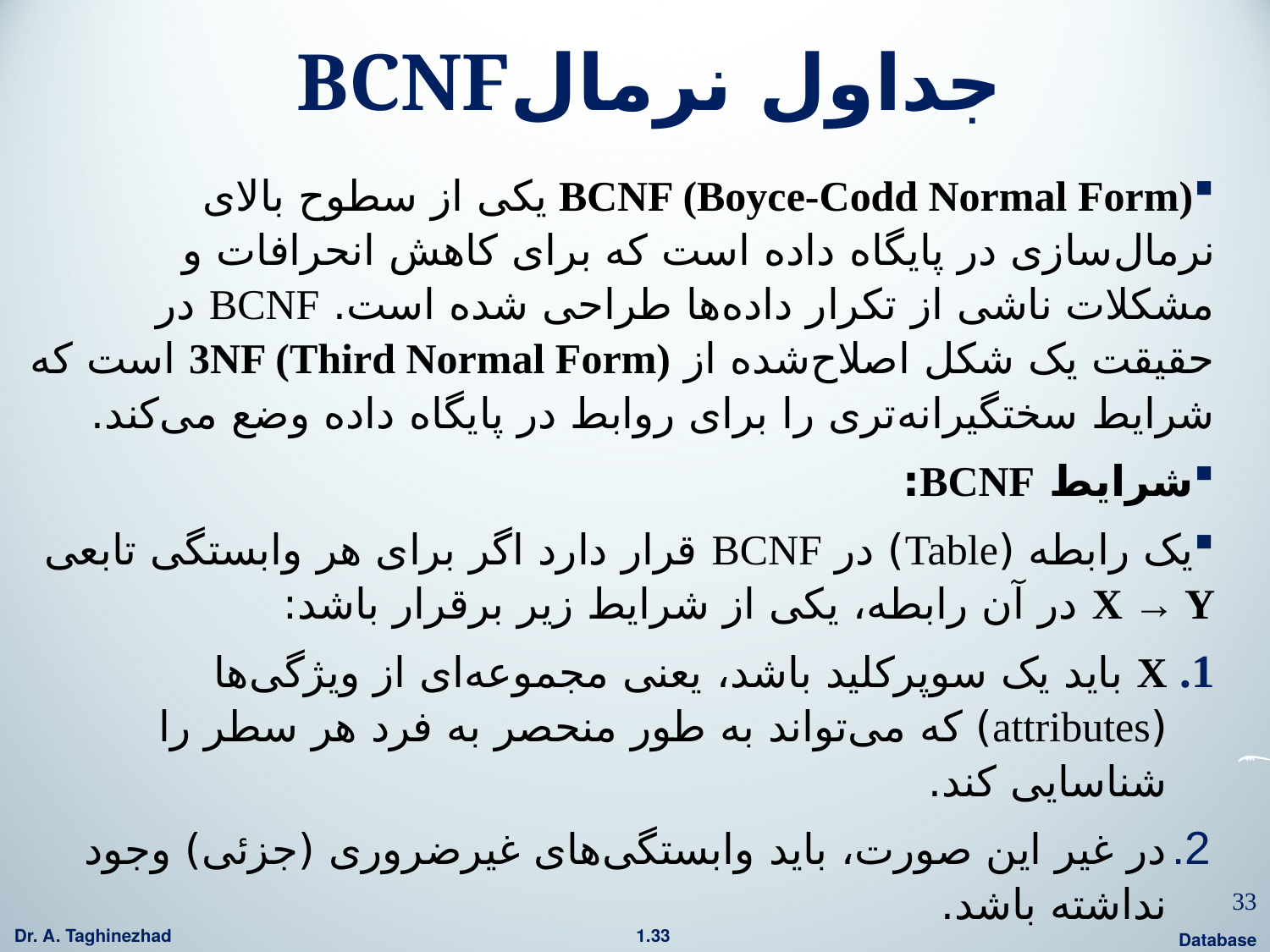

# جداول نرمالBCNF
BCNF (Boyce-Codd Normal Form) یکی از سطوح بالای نرمال‌سازی در پایگاه داده است که برای کاهش انحرافات و مشکلات ناشی از تکرار داده‌ها طراحی شده است. BCNF در حقیقت یک شکل اصلاح‌شده از 3NF (Third Normal Form) است که شرایط سختگیرانه‌تری را برای روابط در پایگاه داده وضع می‌کند.
شرایط BCNF:
یک رابطه (Table) در BCNF قرار دارد اگر برای هر وابستگی تابعی X → Y در آن رابطه، یکی از شرایط زیر برقرار باشد:
X باید یک سوپرکلید باشد، یعنی مجموعه‌ای از ویژگی‌ها (attributes) که می‌تواند به طور منحصر به فرد هر سطر را شناسایی کند.
در غیر این صورت، باید وابستگی‌های غیرضروری (جزئی) وجود نداشته باشد.

33